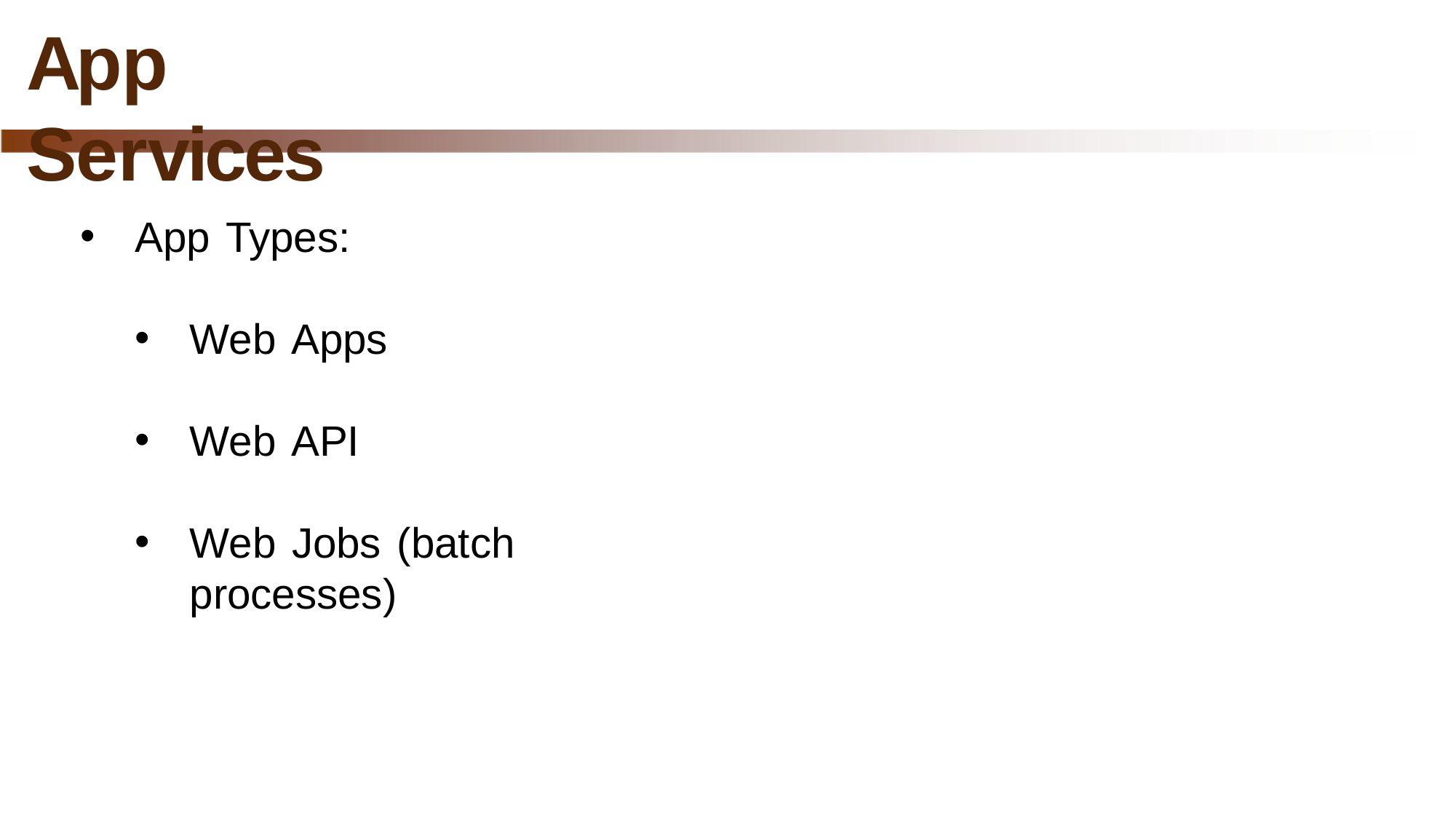

# App Services
App Types:

Web Apps

Web API

Web Jobs (batch processes)